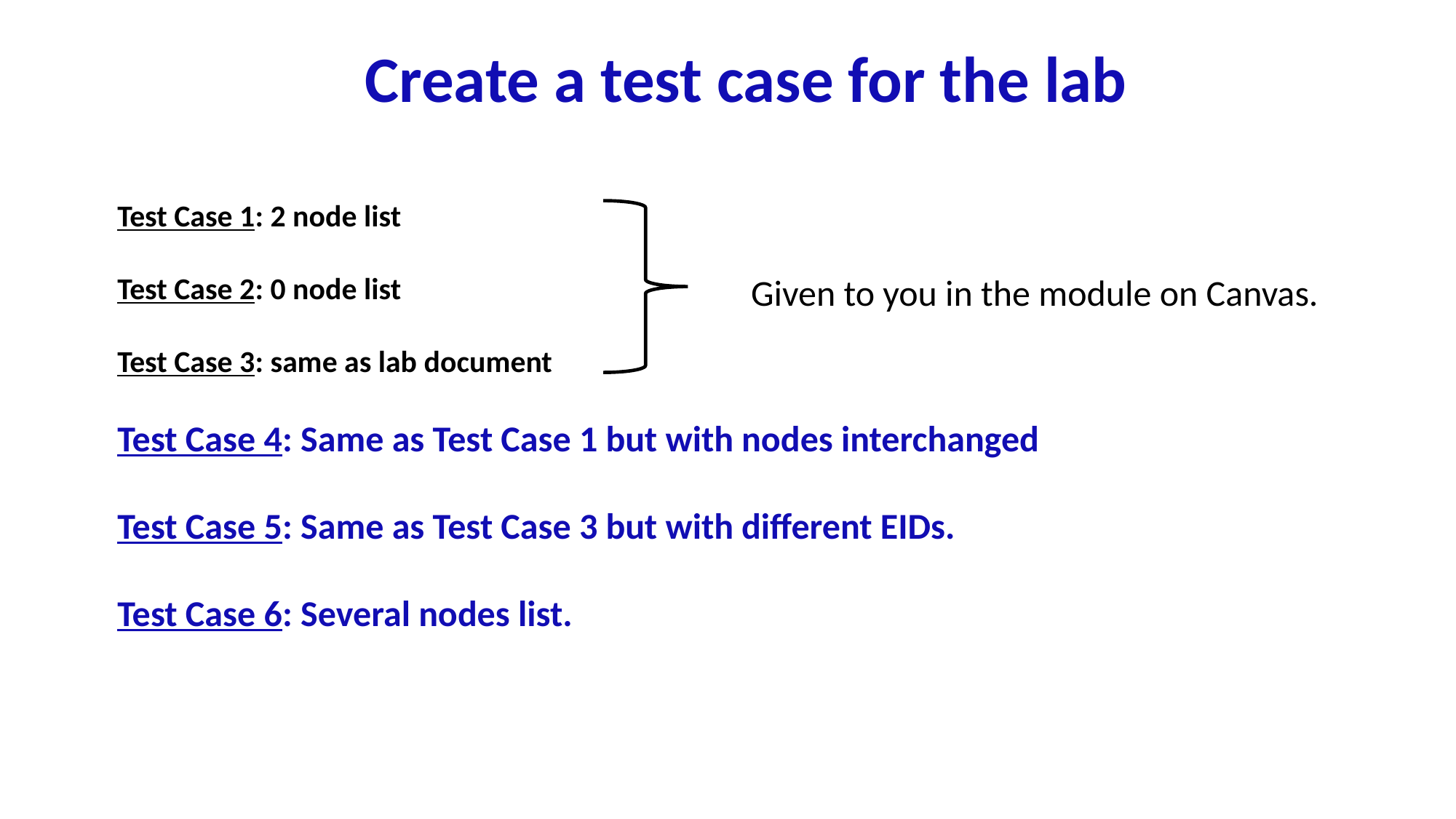

# Create a test case for the lab
Test Case 1: 2 node list

Test Case 2: 0 node list

Test Case 3: same as lab document

Test Case 4: Same as Test Case 1 but with nodes interchanged

Test Case 5: Same as Test Case 3 but with different EIDs.

Test Case 6: Several nodes list.

Given to you in the module on Canvas.